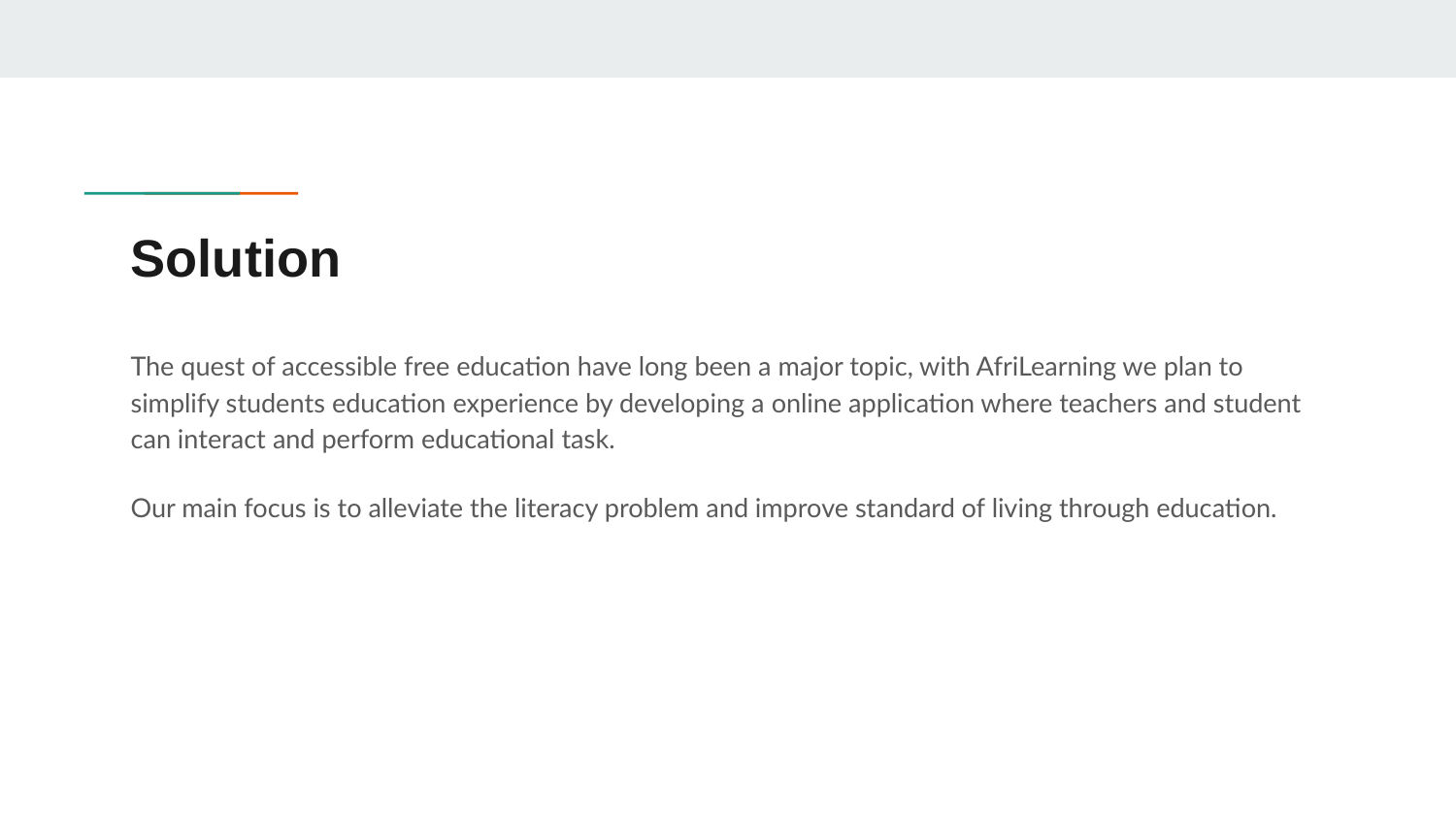

# Solution
The quest of accessible free education have long been a major topic, with AfriLearning we plan to simplify students education experience by developing a online application where teachers and student can interact and perform educational task.
Our main focus is to alleviate the literacy problem and improve standard of living through education.